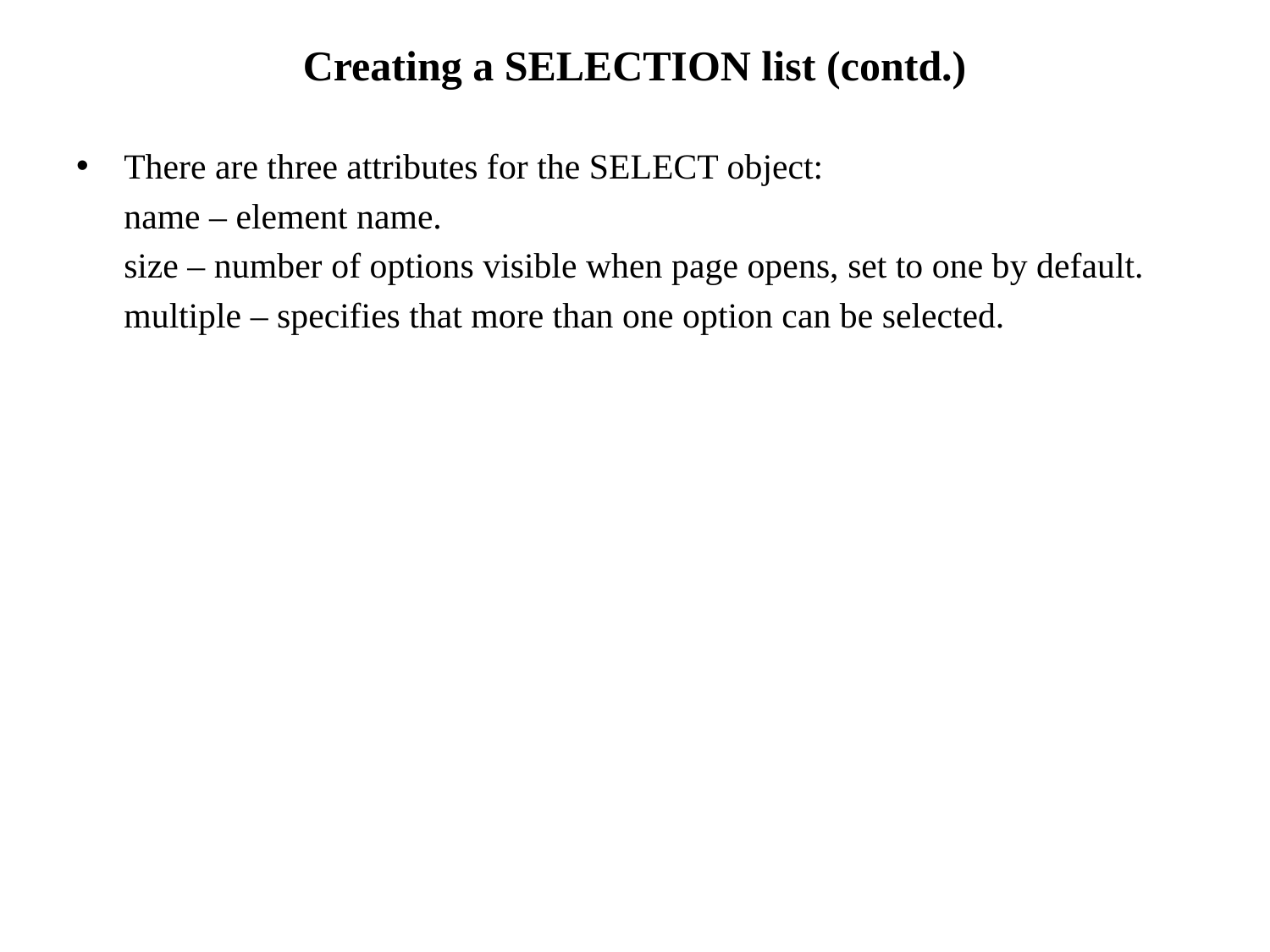

# Creating a SELECTION list (contd.)
There are three attributes for the SELECT object:
	name – element name.
	size – number of options visible when page opens, set to one by default.
	multiple – specifies that more than one option can be selected.